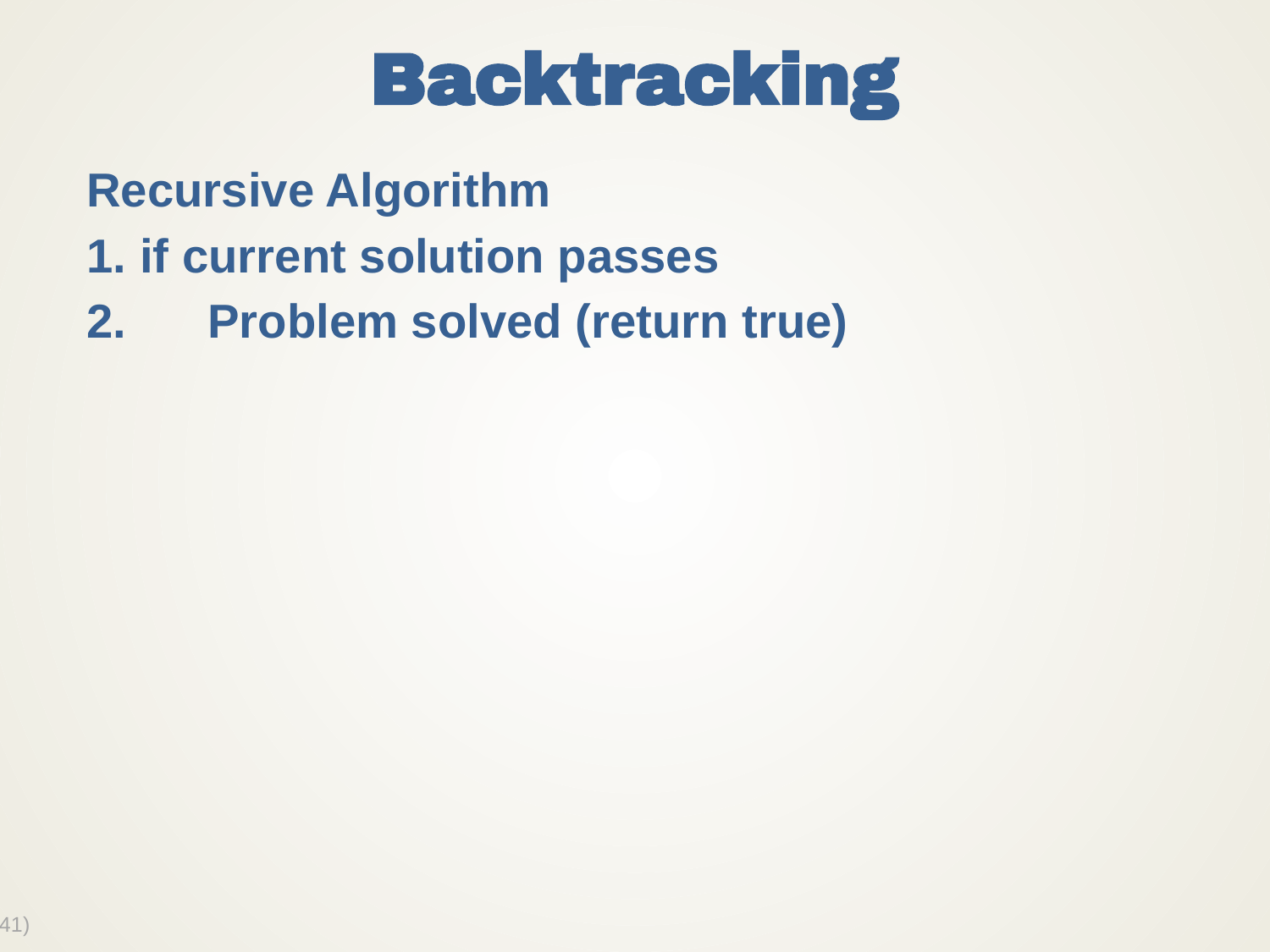

# Backtracking
Recursive Algorithm
1. if current solution passes
2.	Problem solved (return true)